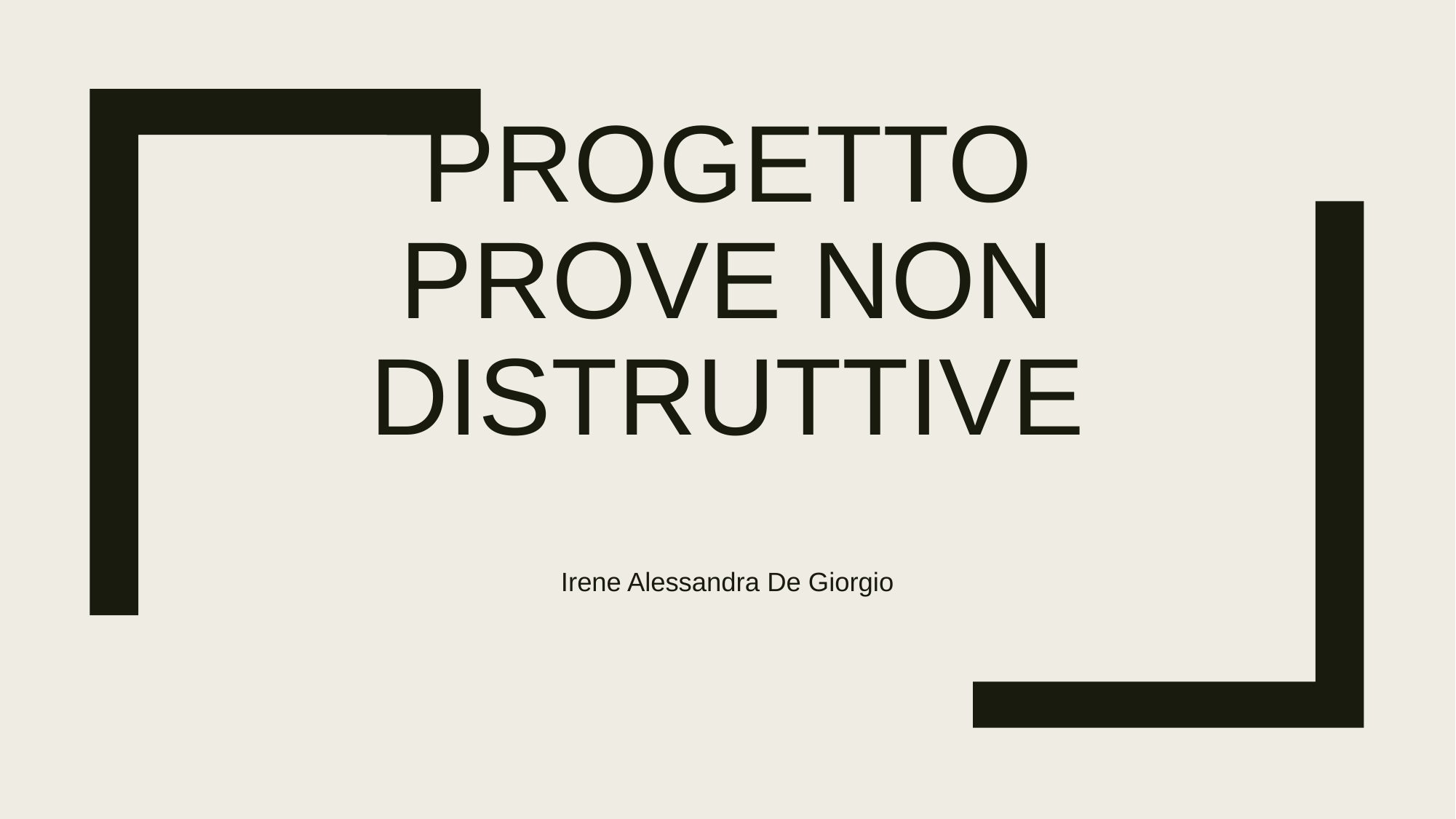

# Progetto Prove non distruttive
Irene Alessandra De Giorgio